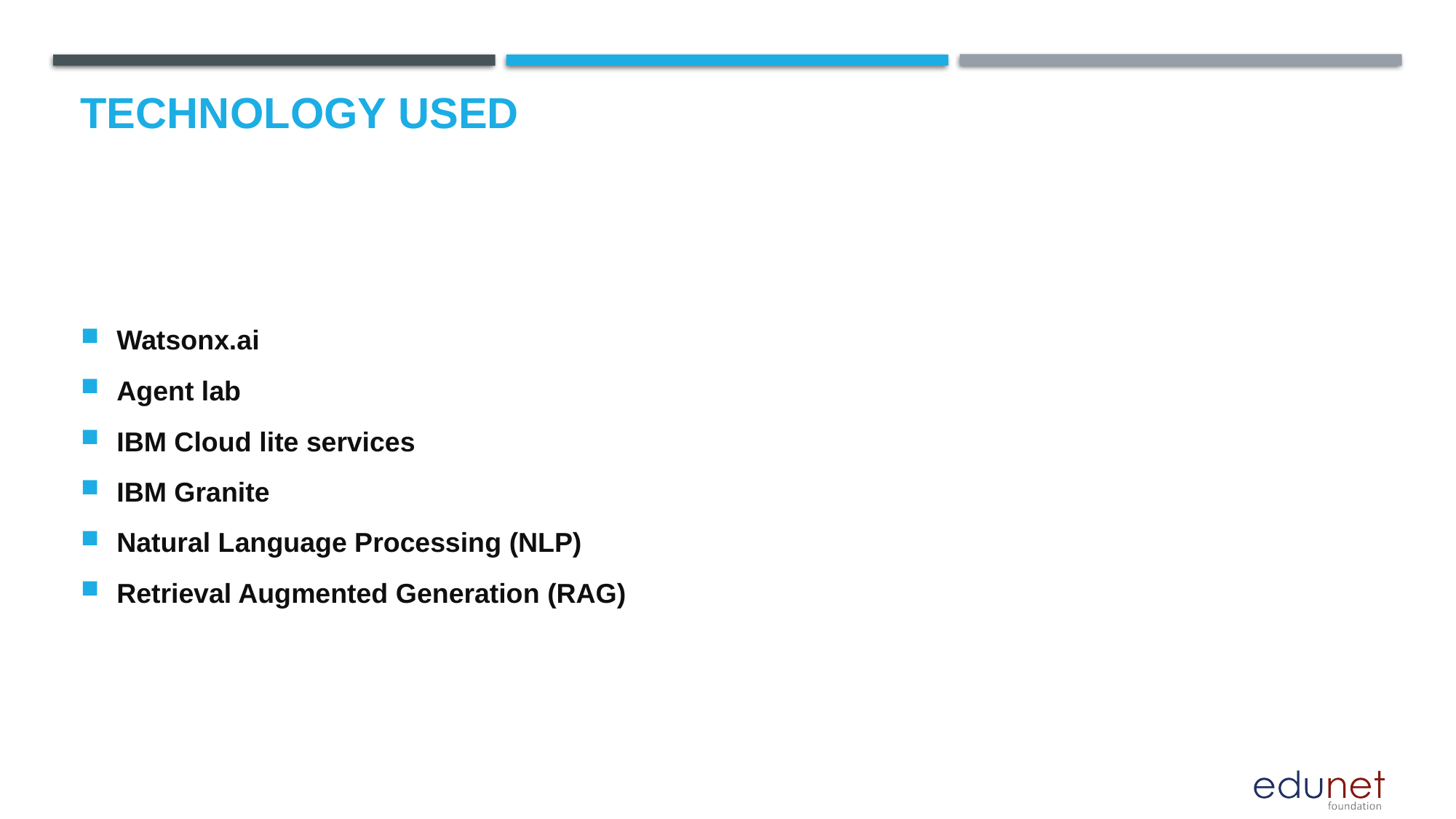

# Technology used
Watsonx.ai
Agent lab
IBM Cloud lite services
IBM Granite
Natural Language Processing (NLP)
Retrieval Augmented Generation (RAG)